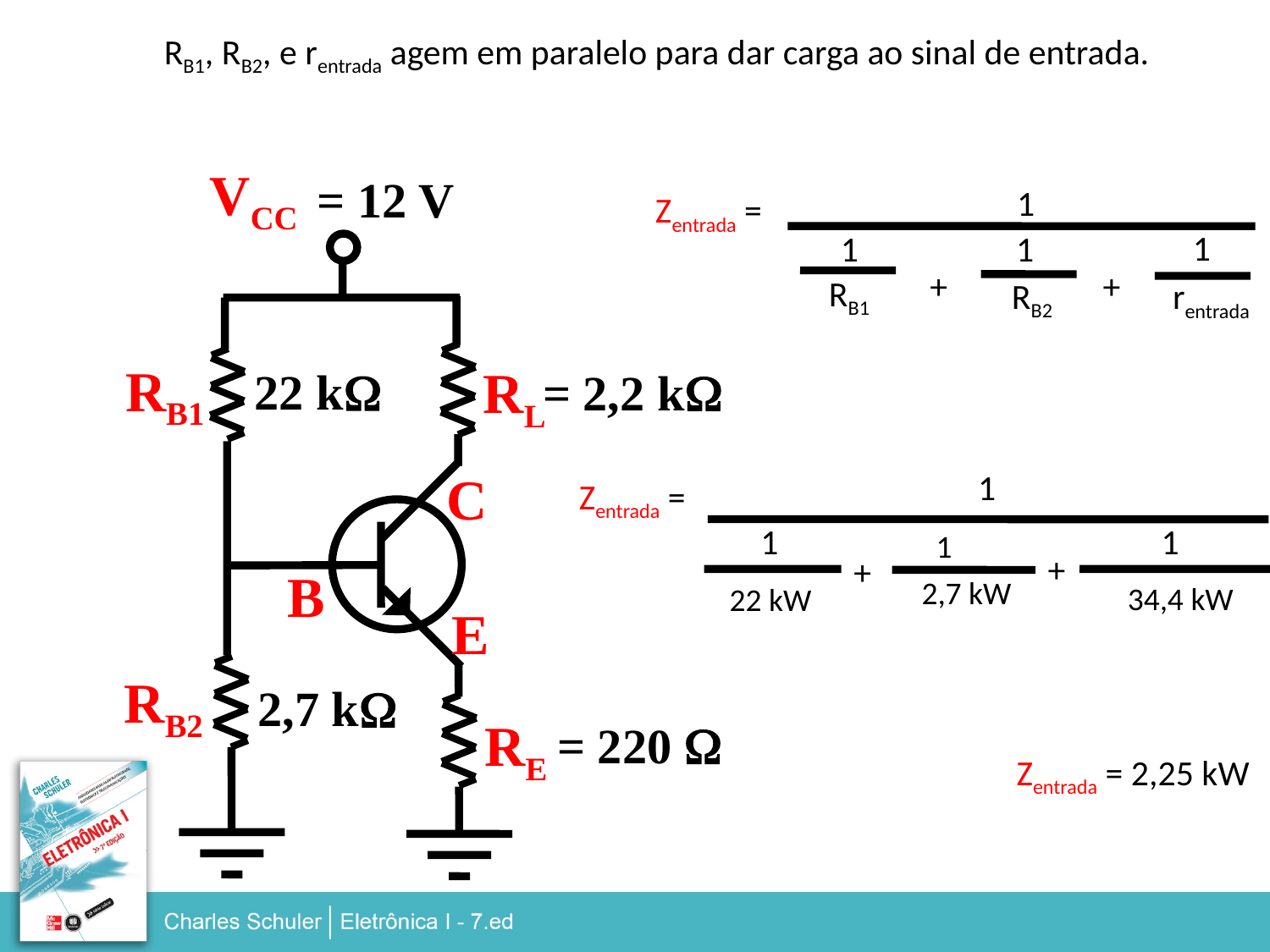

RB1, RB2, e rentrada agem em paralelo para dar carga ao sinal de entrada.
VCC
= 12 V
1
Zentrada =
1
rentrada

1
+
RB1

1
RB2

+

RB1

RL
22 kΩ
= 2,2 kΩ

C
1
Zentrada =
1
1

1
2,7 kW

34,4 kW
22 kW
+
+

B

E

RB2

2,7 kΩ

RE
= 220 Ω
Zentrada = 2,25 kW